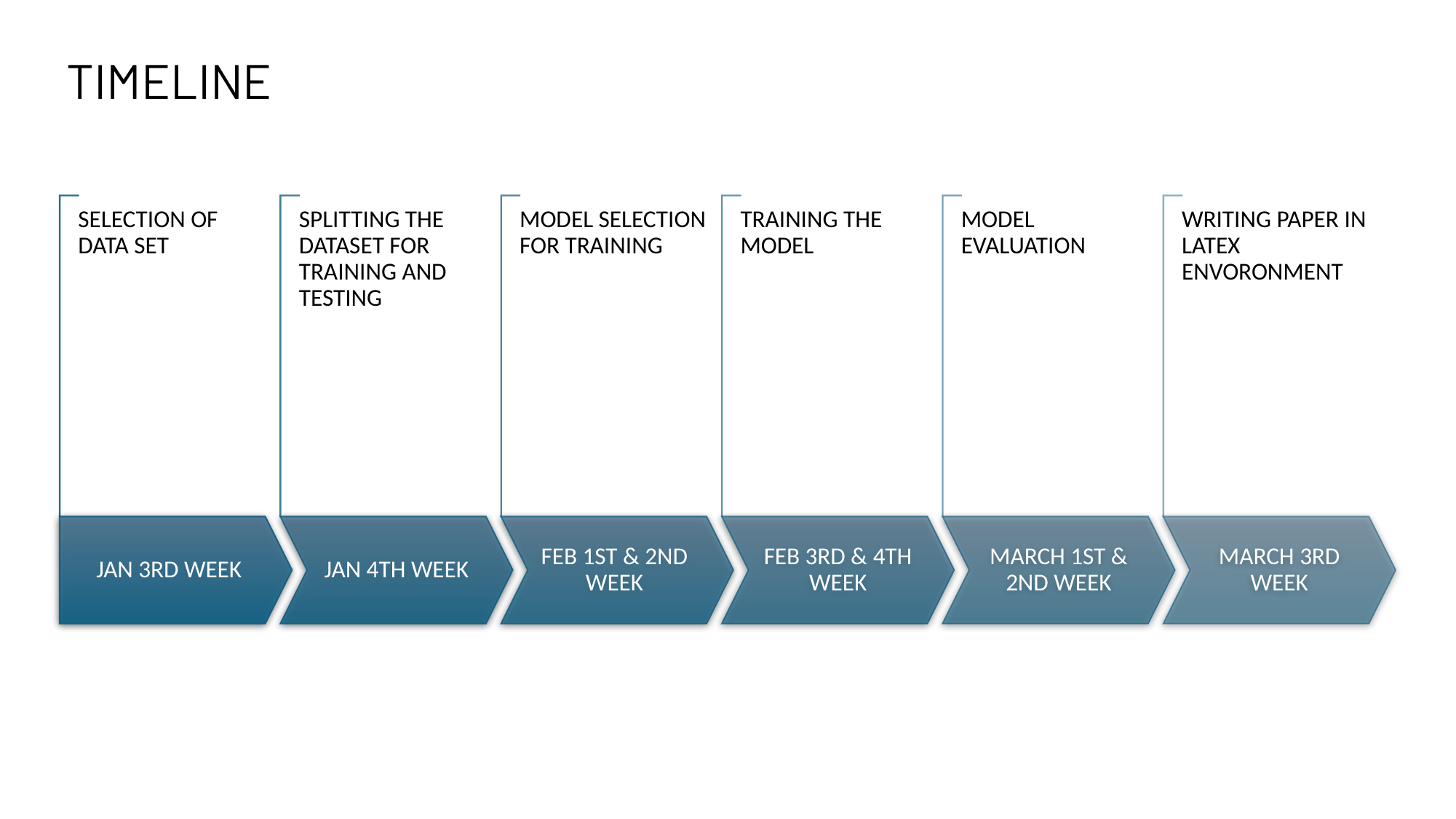

TIMELINE
JAN 3RD WEEK
SELECTION OF DATA SET
JAN 4TH WEEK
SPLITTING THE DATASET FOR TRAINING AND TESTING
FEB 1ST & 2ND  WEEK
MODEL SELECTION FOR TRAINING
FEB 3RD & 4TH WEEK
TRAINING THE MODEL
MARCH 1ST & 2ND WEEK
MODEL EVALUATION
MARCH 3RD WEEK
WRITING PAPER IN LATEX ENVORONMENT